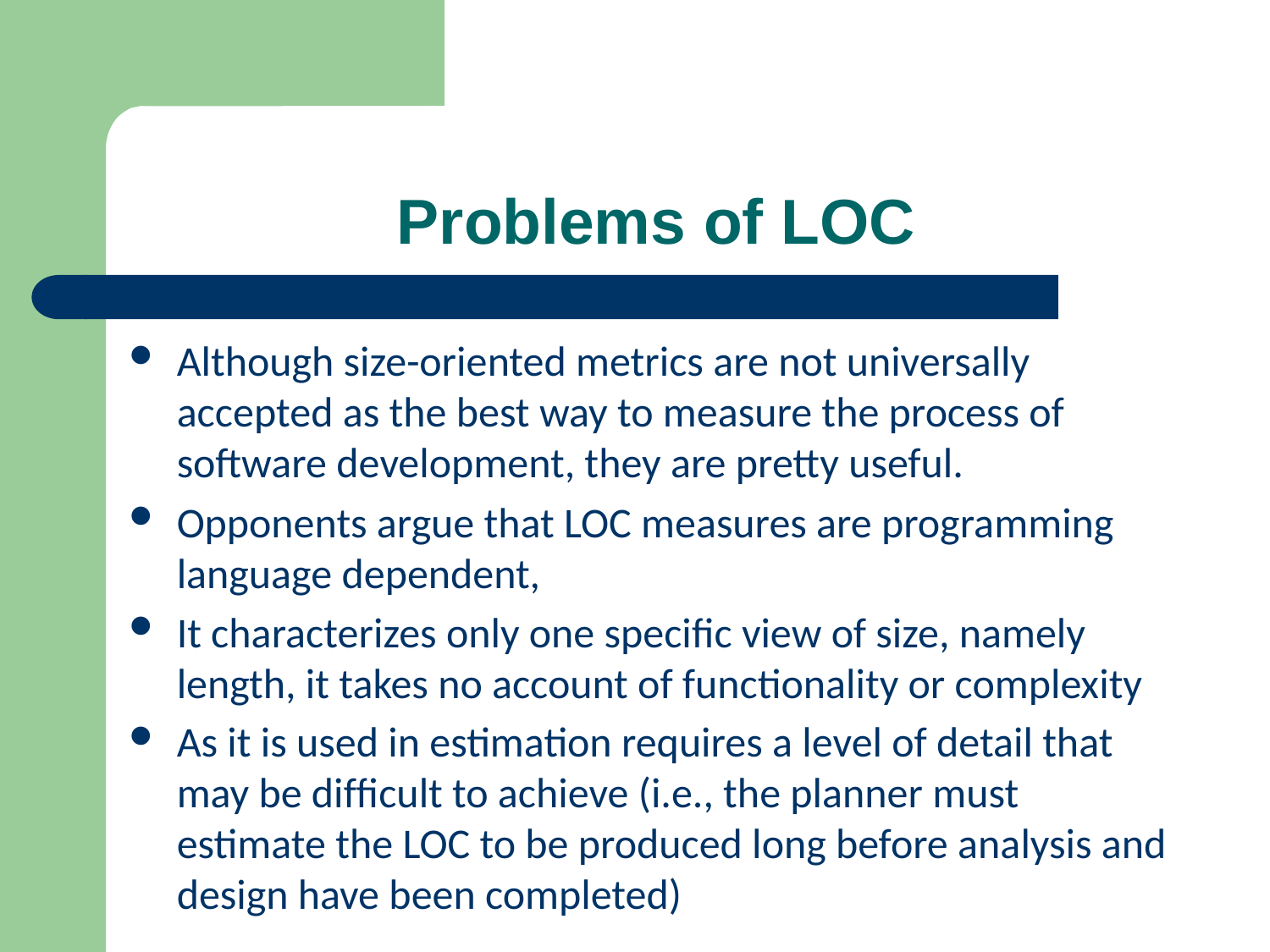

# Problems of LOC
Although size-oriented metrics are not universally accepted as the best way to measure the process of software development, they are pretty useful.
Opponents argue that LOC measures are programming language dependent,
It characterizes only one specific view of size, namely length, it takes no account of functionality or complexity
As it is used in estimation requires a level of detail that may be difﬁcult to achieve (i.e., the planner must estimate the LOC to be produced long before analysis and design have been completed)